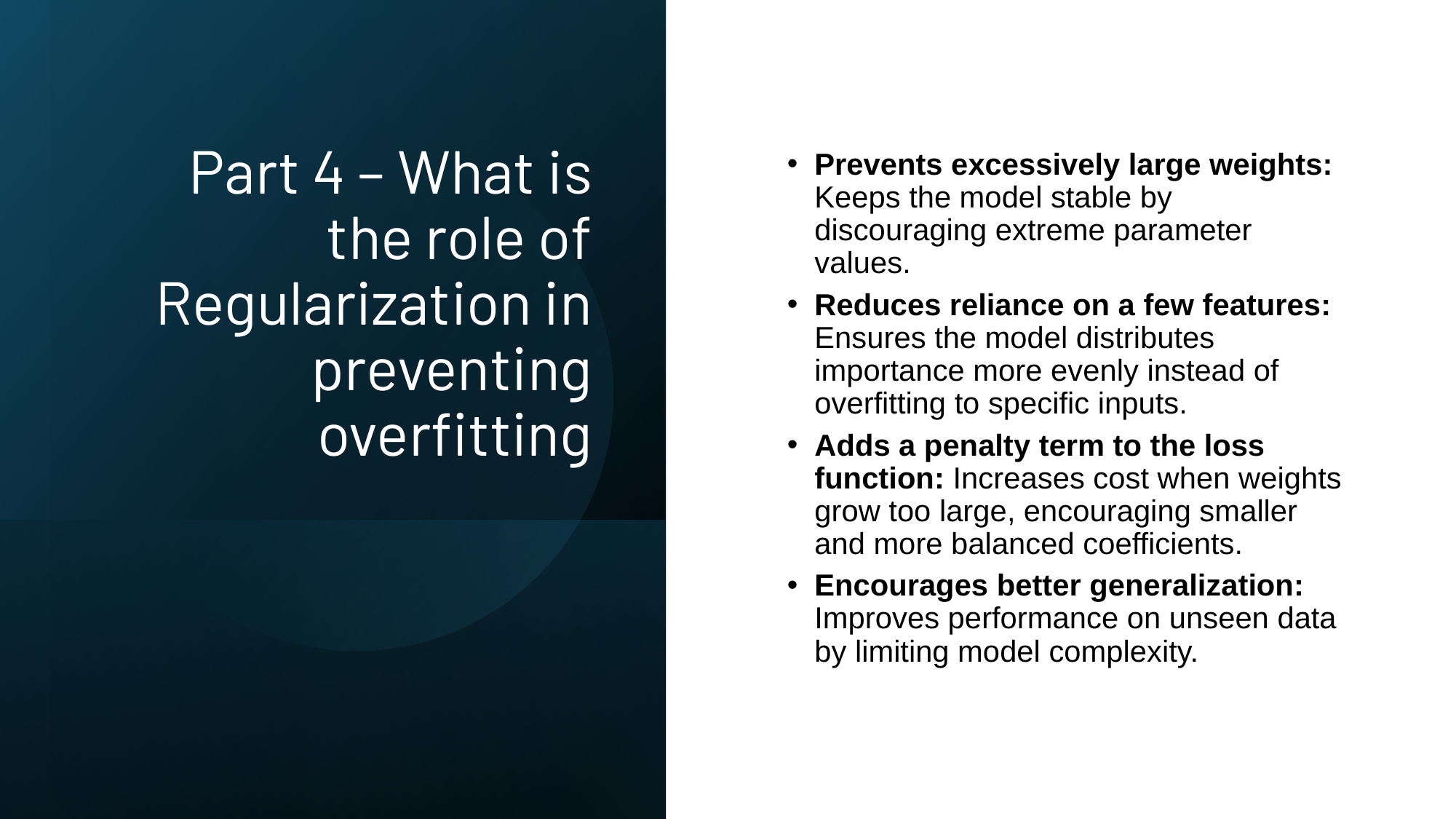

# Part 4 – What is the role of Regularization in preventing overfitting

Prevents excessively large weights: Keeps the model stable by discouraging extreme parameter values.
Reduces reliance on a few features: Ensures the model distributes importance more evenly instead of overfitting to specific inputs.
Adds a penalty term to the loss function: Increases cost when weights grow too large, encouraging smaller and more balanced coefficients.
Encourages better generalization: Improves performance on unseen data by limiting model complexity.